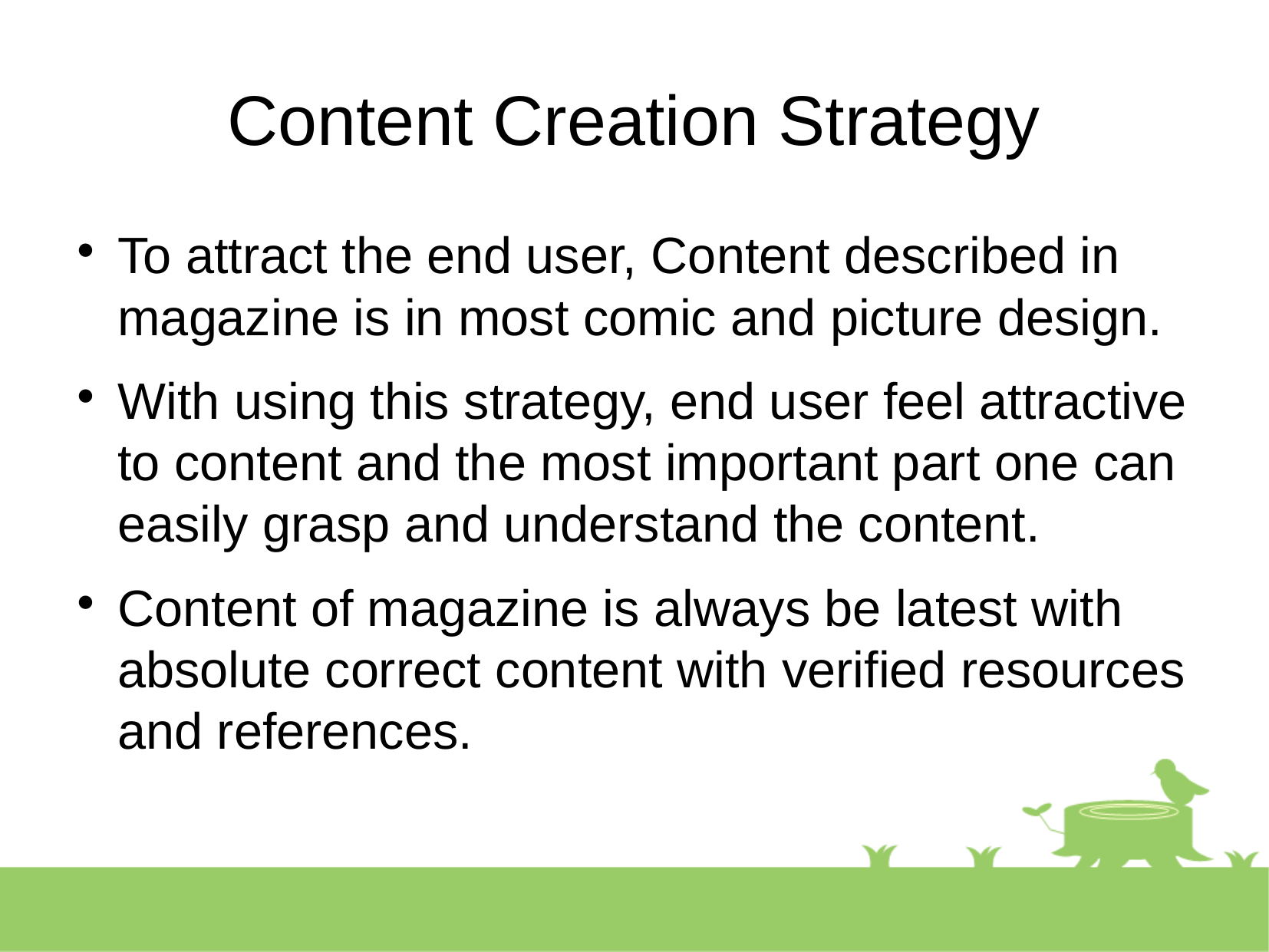

Content Creation Strategy
To attract the end user, Content described in magazine is in most comic and picture design.
With using this strategy, end user feel attractive to content and the most important part one can easily grasp and understand the content.
Content of magazine is always be latest with absolute correct content with verified resources and references.